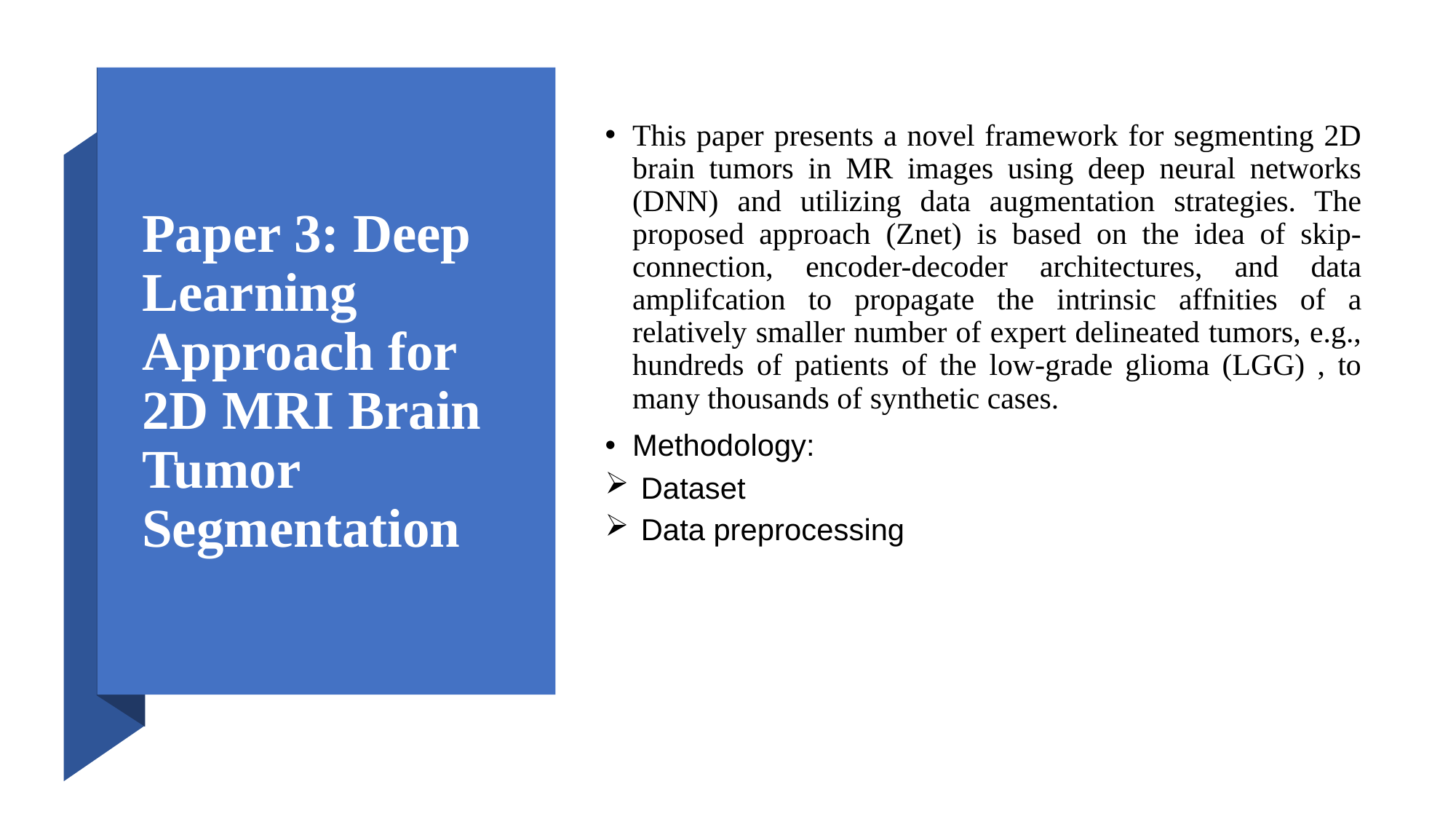

# Paper 3: Deep Learning Approach for 2D MRI Brain Tumor Segmentation
This paper presents a novel framework for segmenting 2D brain tumors in MR images using deep neural networks (DNN) and utilizing data augmentation strategies. The proposed approach (Znet) is based on the idea of skip-connection, encoder-decoder architectures, and data amplifcation to propagate the intrinsic affnities of a relatively smaller number of expert delineated tumors, e.g., hundreds of patients of the low-grade glioma (LGG) , to many thousands of synthetic cases.
Methodology:
 Dataset
 Data preprocessing